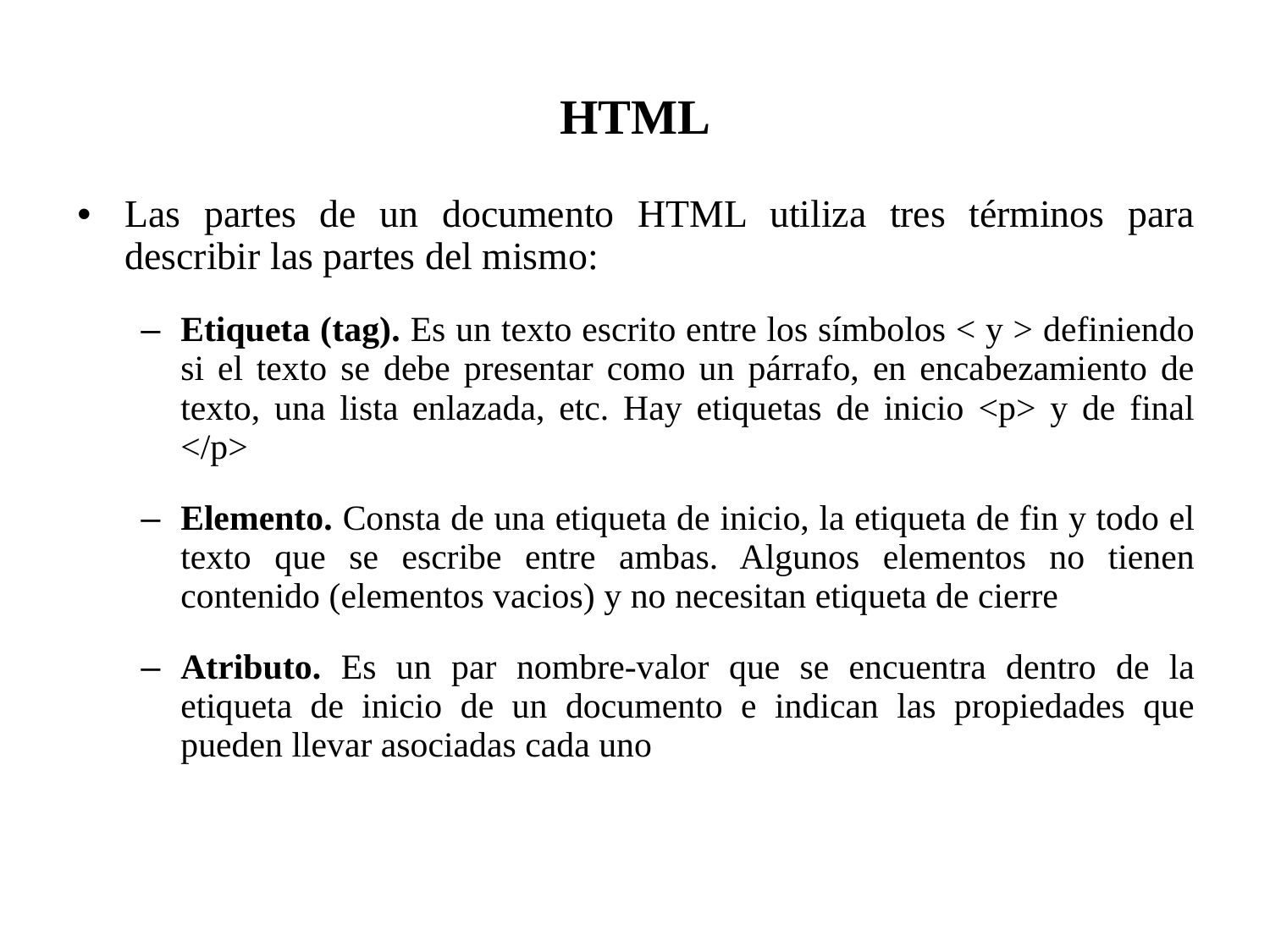

HTML
Las partes de un documento HTML utiliza tres términos para describir las partes del mismo:
Etiqueta (tag). Es un texto escrito entre los símbolos < y > definiendo si el texto se debe presentar como un párrafo, en encabezamiento de texto, una lista enlazada, etc. Hay etiquetas de inicio <p> y de final </p>
Elemento. Consta de una etiqueta de inicio, la etiqueta de fin y todo el texto que se escribe entre ambas. Algunos elementos no tienen contenido (elementos vacios) y no necesitan etiqueta de cierre
Atributo. Es un par nombre-valor que se encuentra dentro de la etiqueta de inicio de un documento e indican las propiedades que pueden llevar asociadas cada uno